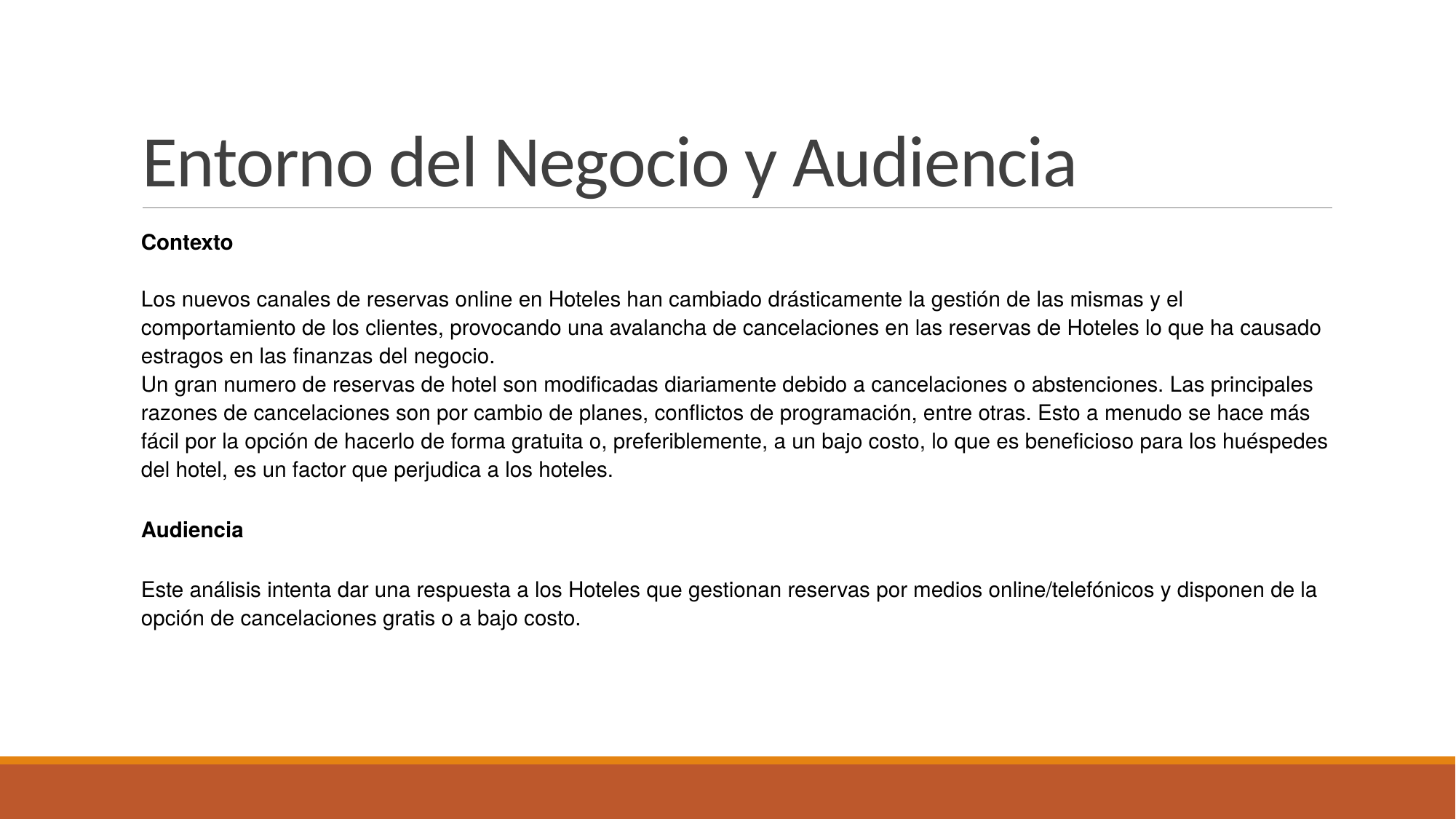

# Entorno del Negocio y Audiencia
Contexto

Los nuevos canales de reservas online en Hoteles han cambiado drásticamente la gestión de las mismas y el comportamiento de los clientes, provocando una avalancha de cancelaciones en las reservas de Hoteles lo que ha causado estragos en las finanzas del negocio.
Un gran numero de reservas de hotel son modificadas diariamente debido a cancelaciones o abstenciones. Las principales  razones de cancelaciones son por cambio de planes, conflictos de programación, entre otras. Esto a menudo se hace más fácil por la opción de hacerlo de forma gratuita o, preferiblemente, a un bajo costo, lo que es beneficioso para los huéspedes del hotel, es un factor que perjudica a los hoteles.
Audiencia

Este análisis intenta dar una respuesta a los Hoteles que gestionan reservas por medios online/telefónicos y disponen de la opción de cancelaciones gratis o a bajo costo.